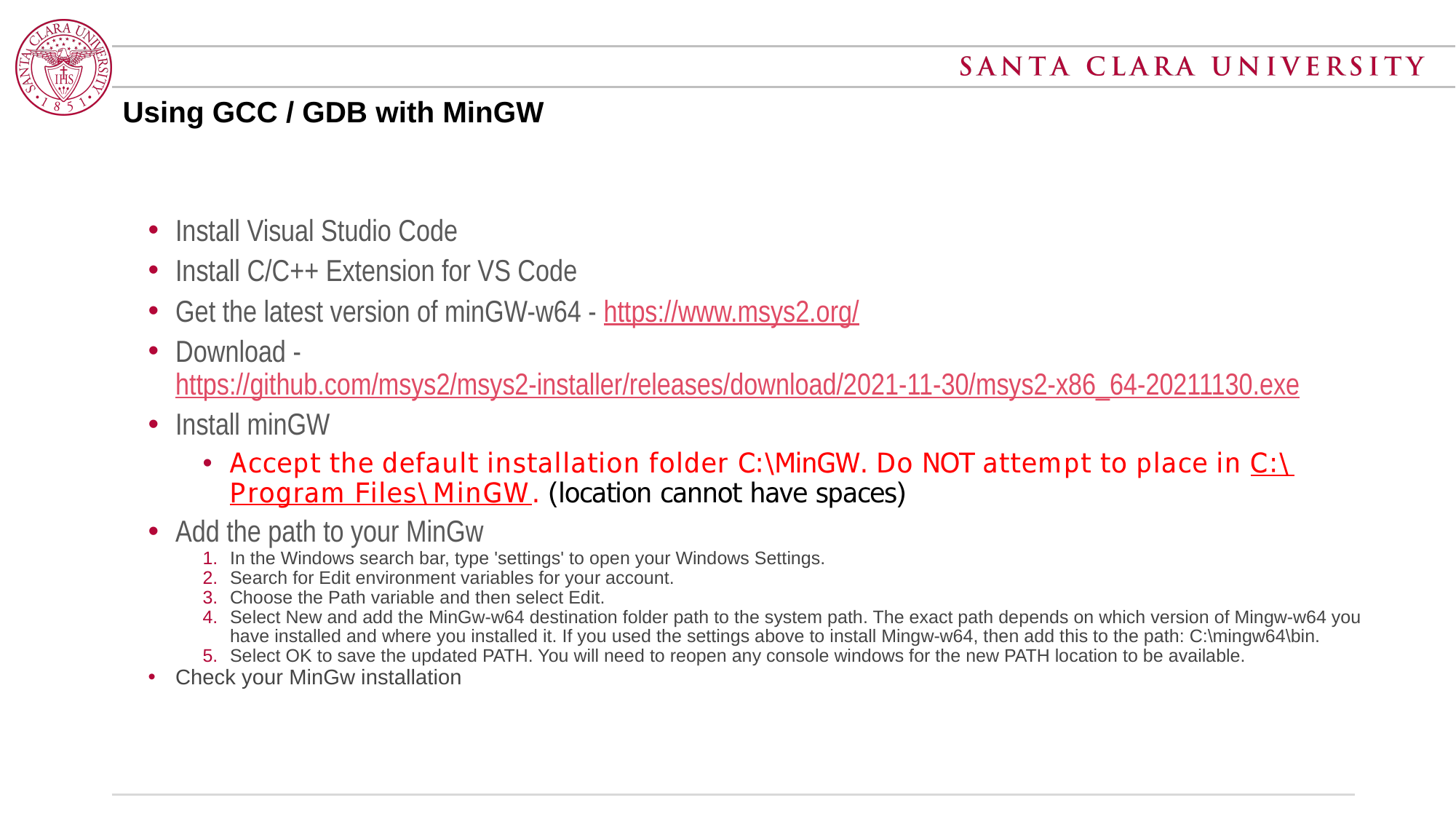

# Using GCC / GDB with MinGW

Install Visual Studio Code
Install C/C++ Extension for VS Code
Get the latest version of minGW-w64 - https://www.msys2.org/
Download - https://github.com/msys2/msys2-installer/releases/download/2021-11-30/msys2-x86_64-20211130.exe
Install minGW
Accept the default installation folder C:\MinGW. Do NOT attempt to place in C:\Program Files\MinGW. (location cannot have spaces)
Add the path to your MinGw
In the Windows search bar, type 'settings' to open your Windows Settings.
Search for Edit environment variables for your account.
Choose the Path variable and then select Edit.
Select New and add the MinGw-w64 destination folder path to the system path. The exact path depends on which version of Mingw-w64 you have installed and where you installed it. If you used the settings above to install Mingw-w64, then add this to the path: C:\mingw64\bin.
Select OK to save the updated PATH. You will need to reopen any console windows for the new PATH location to be available.
Check your MinGw installation